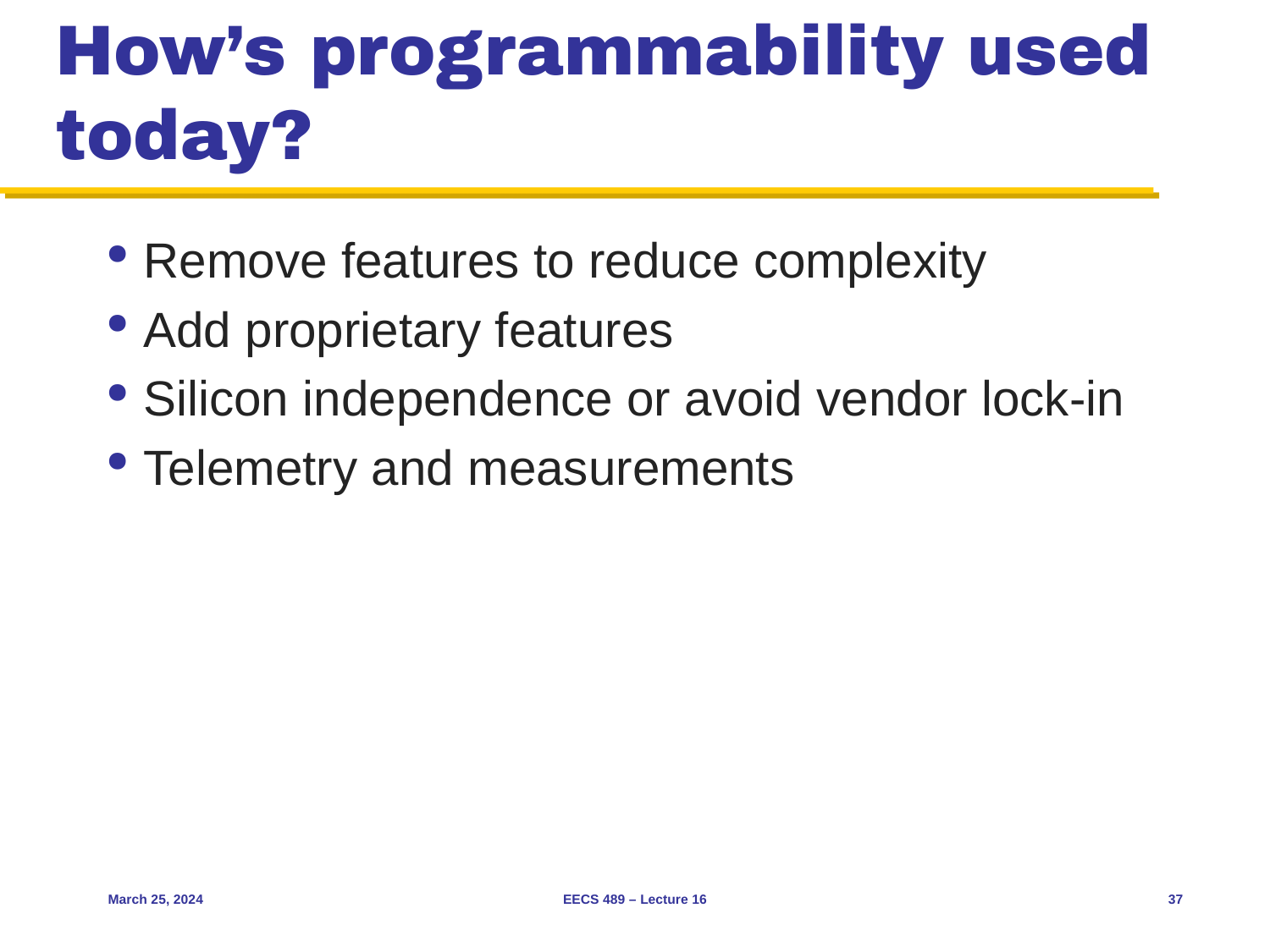

# How’s programmability used today?
Remove features to reduce complexity
Add proprietary features
Silicon independence or avoid vendor lock-in
Telemetry and measurements
March 25, 2024
EECS 489 – Lecture 16
37